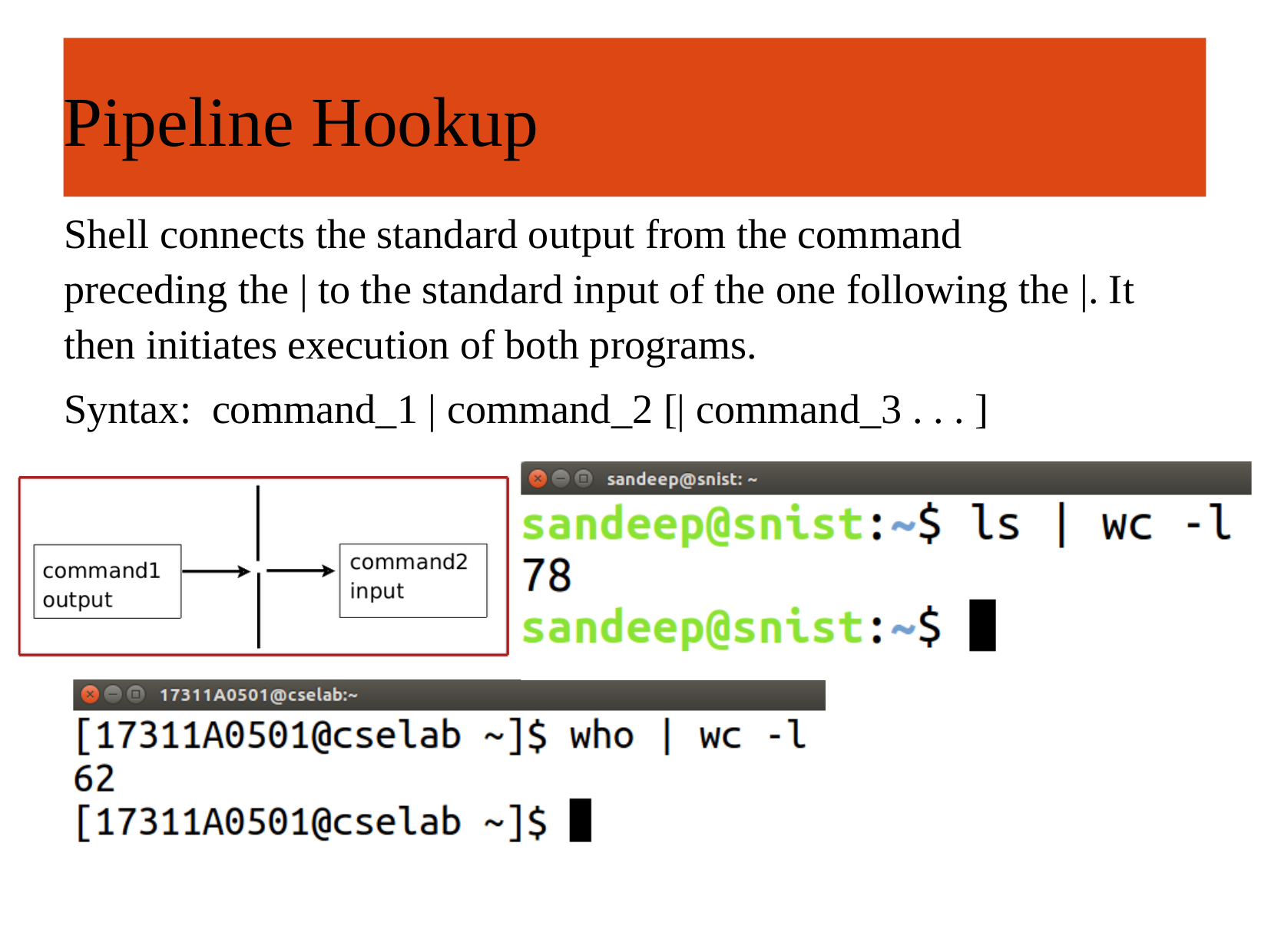

P peline Hookup

Pipeline Hookup
Shell connects the standard output from the command
preceding the | to the standard input of the one following the |. It then initiates execution of both programs.
Syntax:  command_1 | command_2 [| command_3 . . . ]